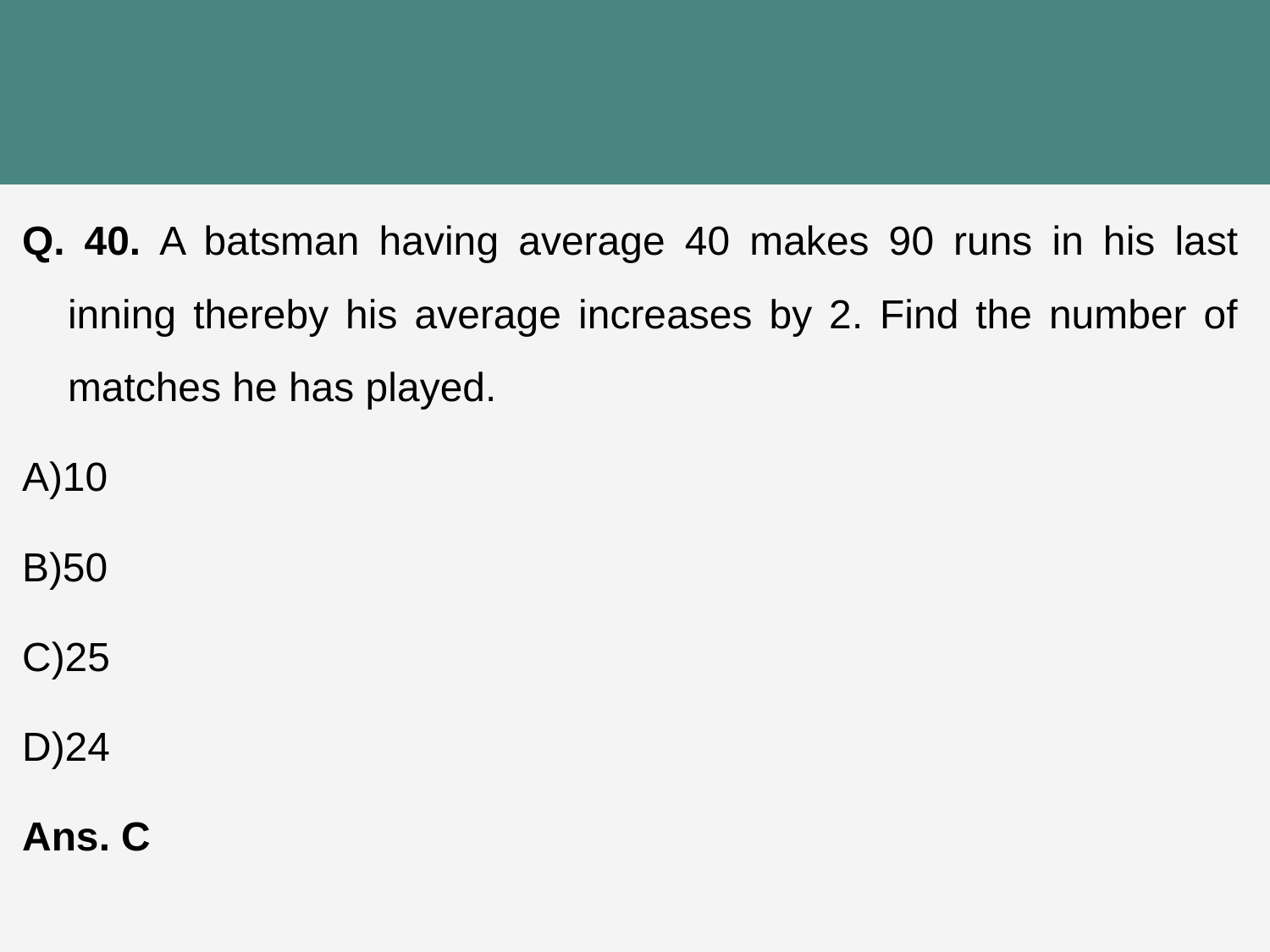

Q. 40. A batsman having average 40 makes 90 runs in his last inning thereby his average increases by 2. Find the number of matches he has played.
A)10
B)50
C)25
D)24
Ans. C